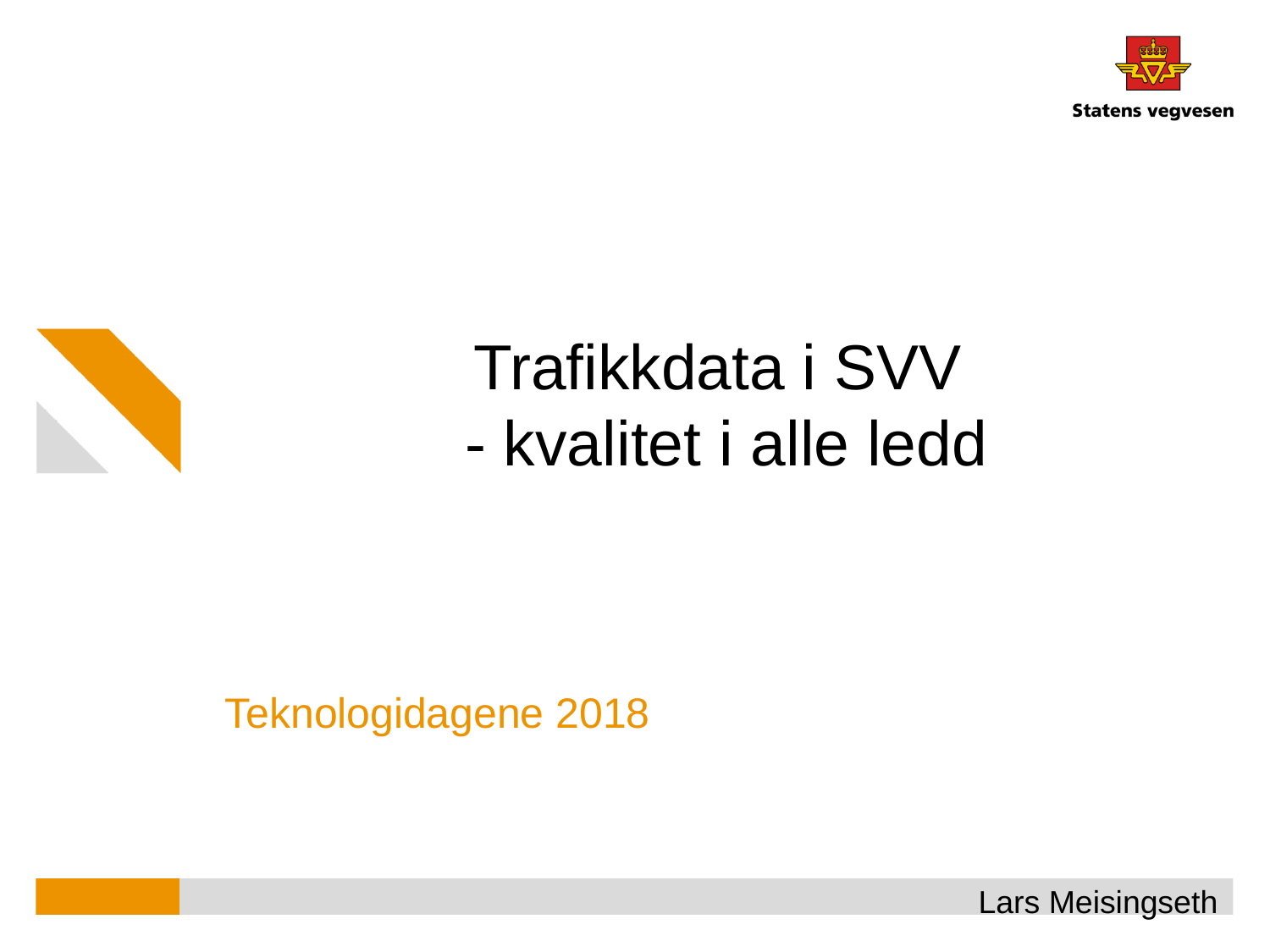

# Trafikkdata i SVV - kvalitet i alle ledd
Teknologidagene 2018
Lars Meisingseth